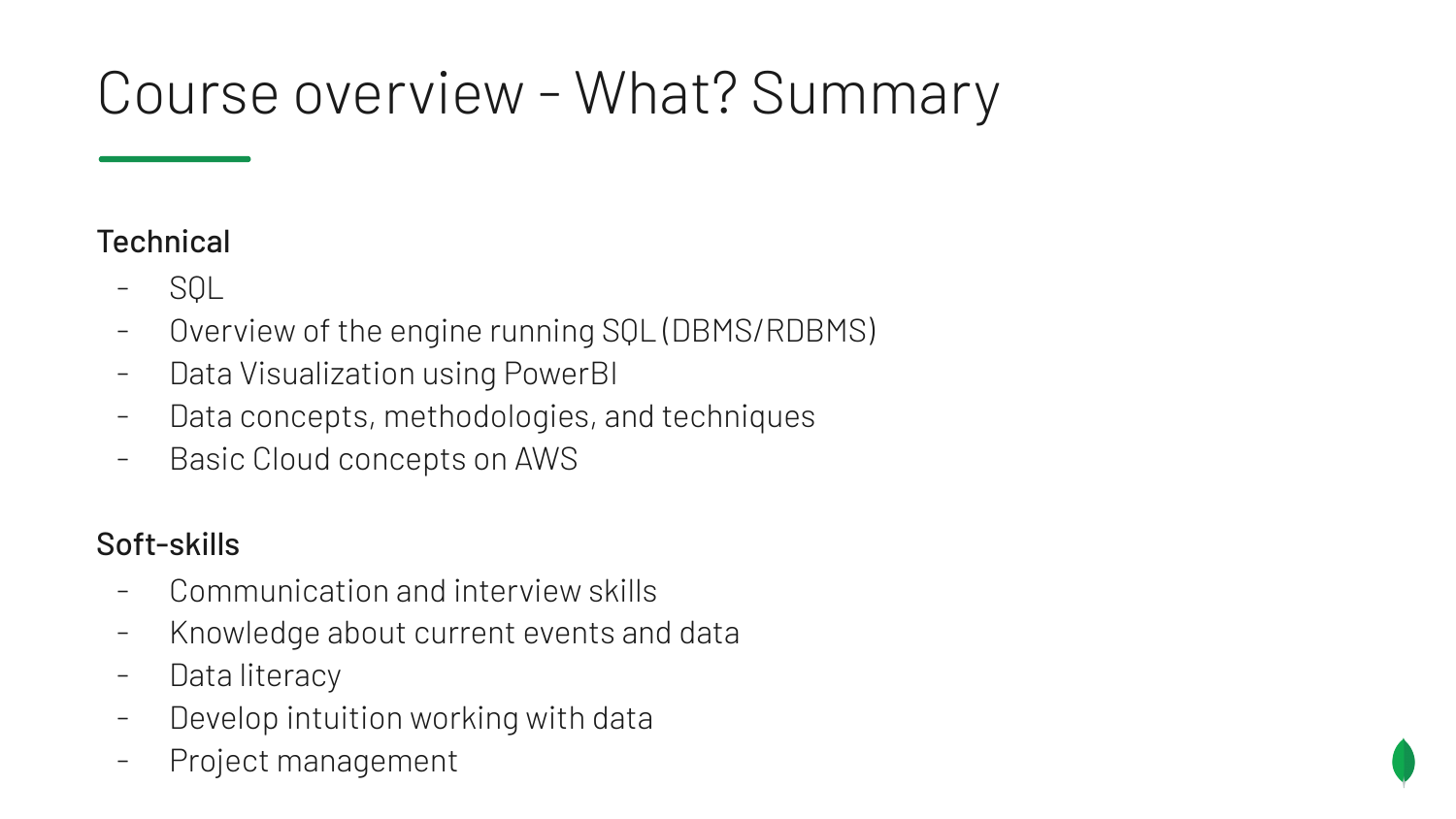

Course overview - What? Summary
Technical
SQL
Overview of the engine running SQL (DBMS/RDBMS)
Data Visualization using PowerBI
Data concepts, methodologies, and techniques
Basic Cloud concepts on AWS

Soft-skills
Communication and interview skills
Knowledge about current events and data
Data literacy
Develop intuition working with data
Project management